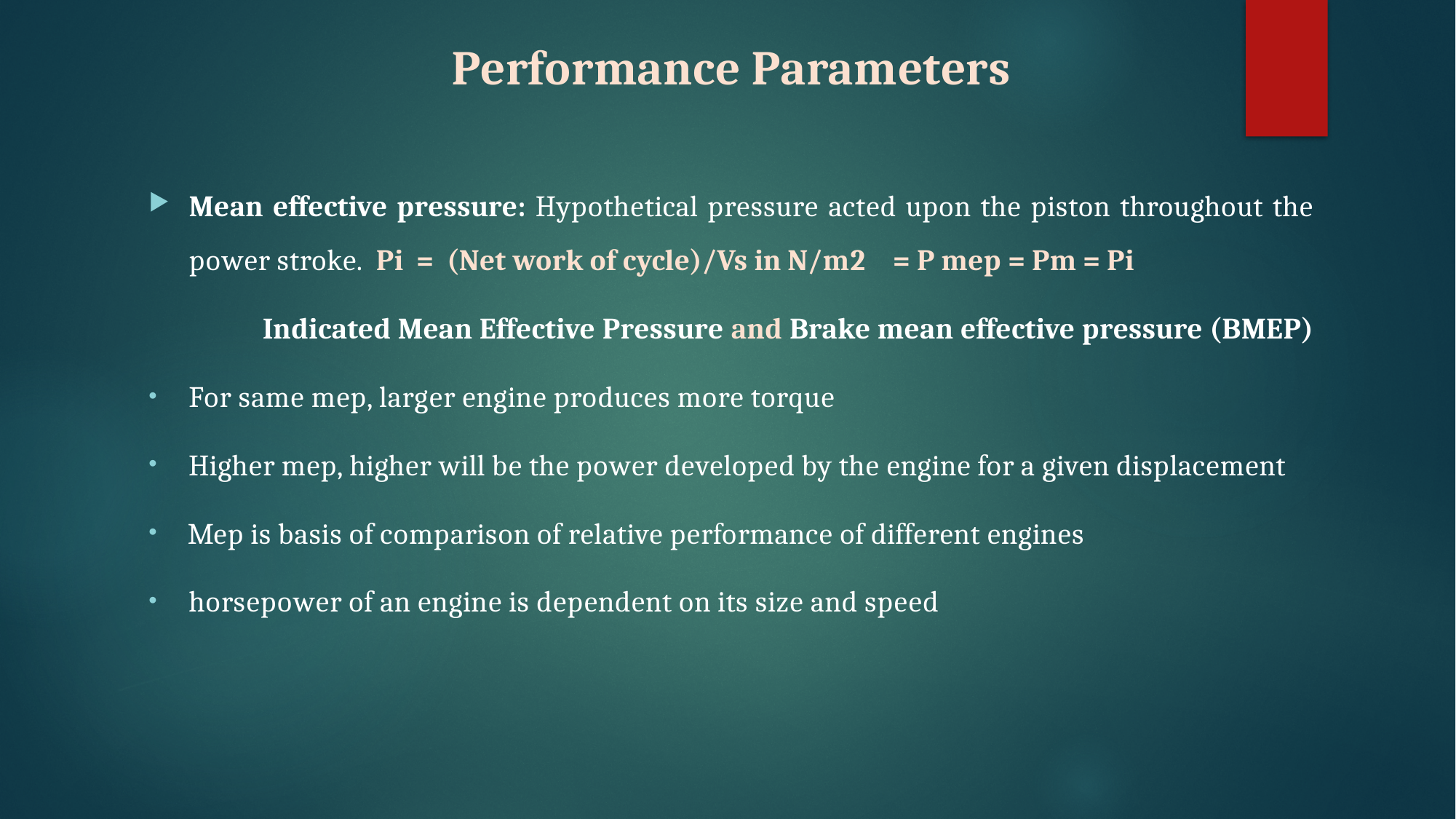

# Performance Parameters
Mean effective pressure: Hypothetical pressure acted upon the piston throughout the power stroke.  Pi  =  (Net work of cycle)/Vs in N/m2    = P mep = Pm = Pi
	 Indicated Mean Effective Pressure and Brake mean effective pressure (BMEP)
For same mep, larger engine produces more torque
Higher mep, higher will be the power developed by the engine for a given displacement
Mep is basis of comparison of relative performance of different engines
horsepower of an engine is dependent on its size and speed